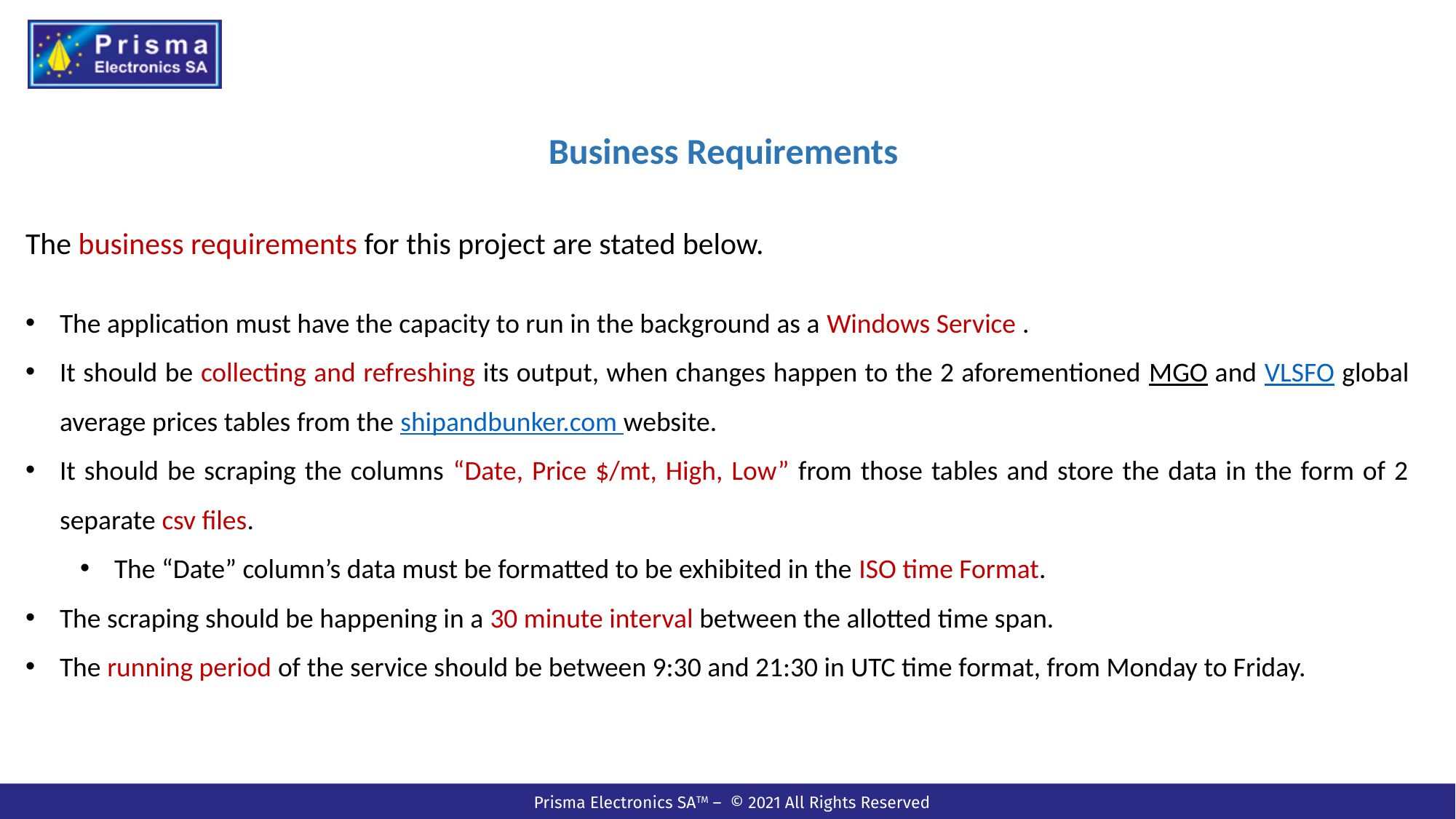

Business Requirements
The business requirements for this project are stated below.

The application must have the capacity to run in the background as a Windows Service .
It should be collecting and refreshing its output, when changes happen to the 2 aforementioned MGO and VLSFO global average prices tables from the shipandbunker.com website.
It should be scraping the columns “Date, Price $/mt, High, Low” from those tables and store the data in the form of 2 separate csv files.
The “Date” column’s data must be formatted to be exhibited in the ISO time Format.
The scraping should be happening in a 30 minute interval between the allotted time span.
The running period of the service should be between 9:30 and 21:30 in UTC time format, from Monday to Friday.